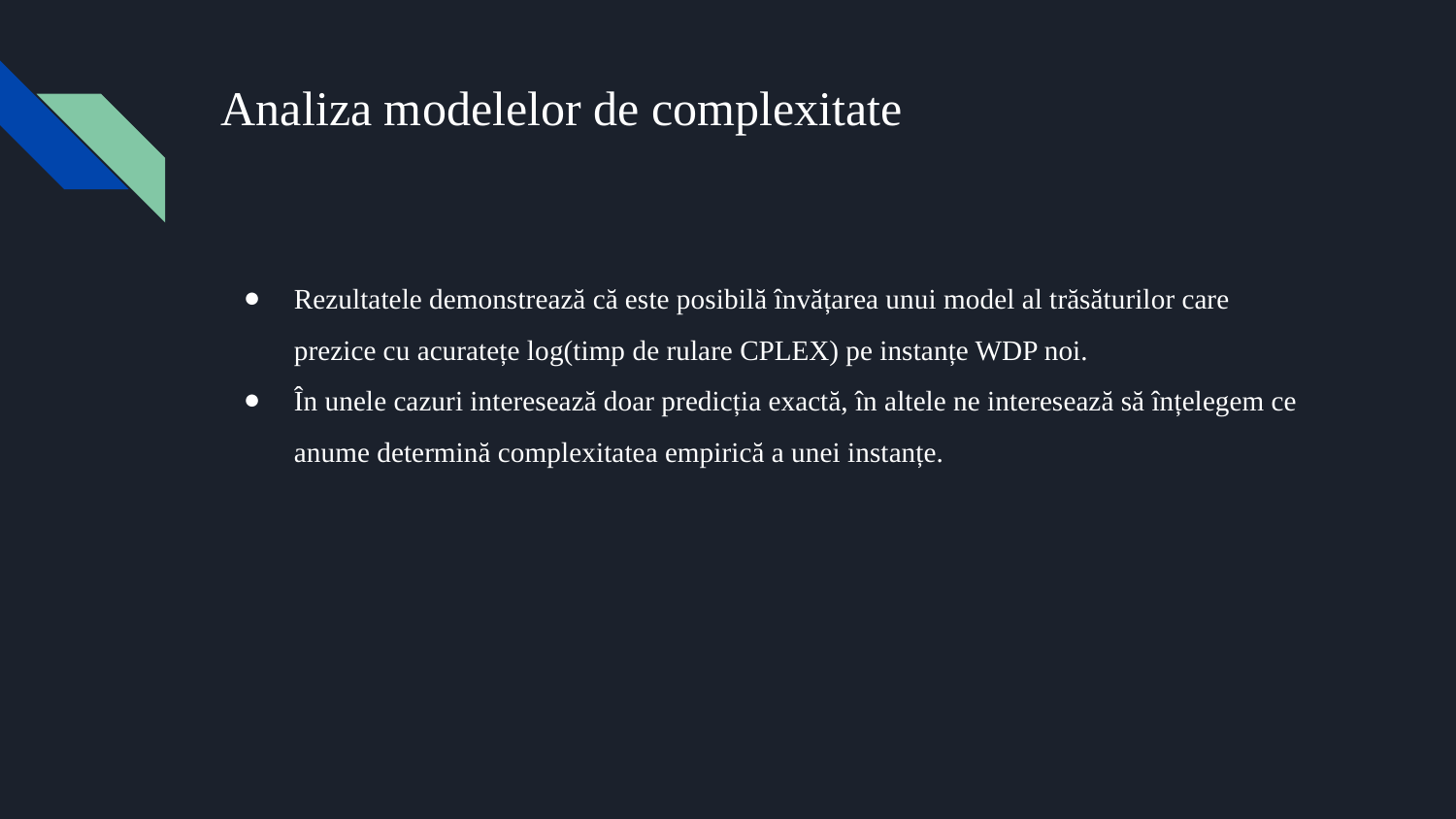

# Analiza modelelor de complexitate
Rezultatele demonstrează că este posibilă învățarea unui model al trăsăturilor care prezice cu acuratețe log(timp de rulare CPLEX) pe instanțe WDP noi.
În unele cazuri interesează doar predicția exactă, în altele ne interesează să înțelegem ce anume determină complexitatea empirică a unei instanțe.